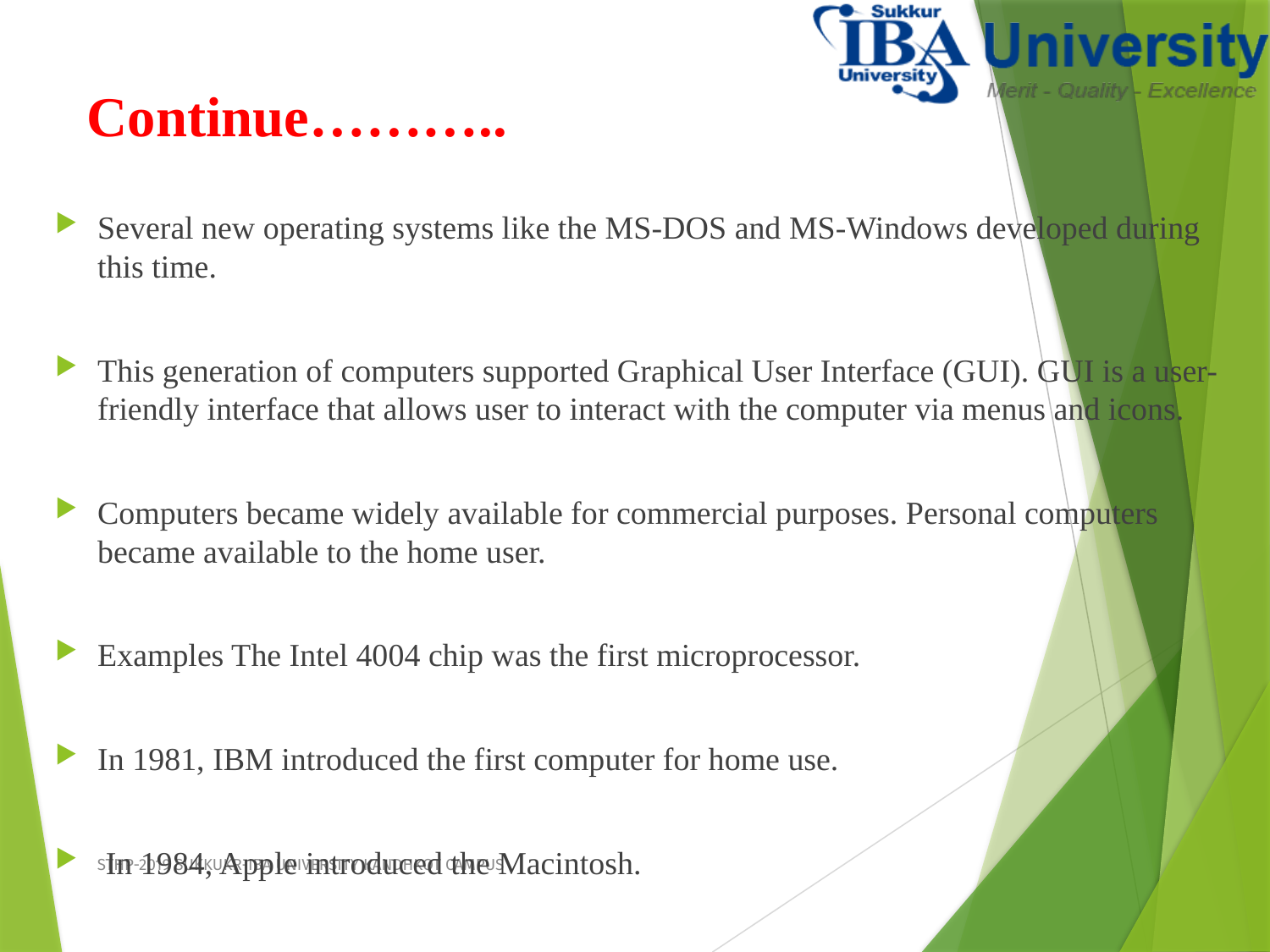

# Continue………..
Several new operating systems like the MS-DOS and MS-Windows developed during this time.

This generation of computers supported Graphical User Interface (GUI). GUI is a user-friendly interface that allows user to interact with the computer via menus and icons.

Computers became widely available for commercial purposes. Personal computers became available to the home user.

Examples The Intel 4004 chip was the first microprocessor.

In 1981, IBM introduced the first computer for home use.

 In 1984, Apple introduced the Macintosh.

STHP-2019 SUKKUKR-IBA UNIVERSITY KANDHKOT CAMPUS